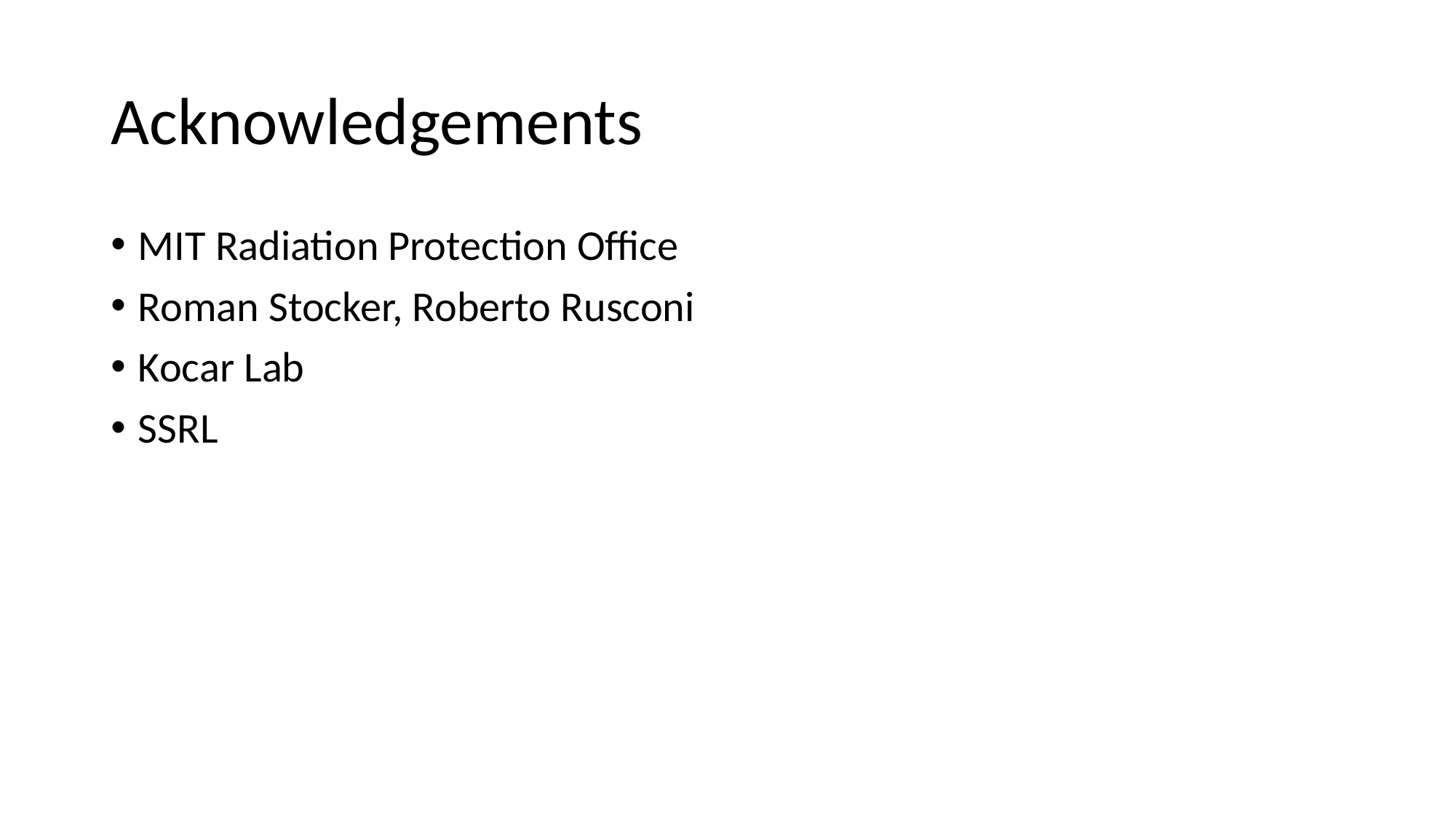

# Acknowledgements
MIT Radiation Protection Office
Roman Stocker, Roberto Rusconi
Kocar Lab
SSRL